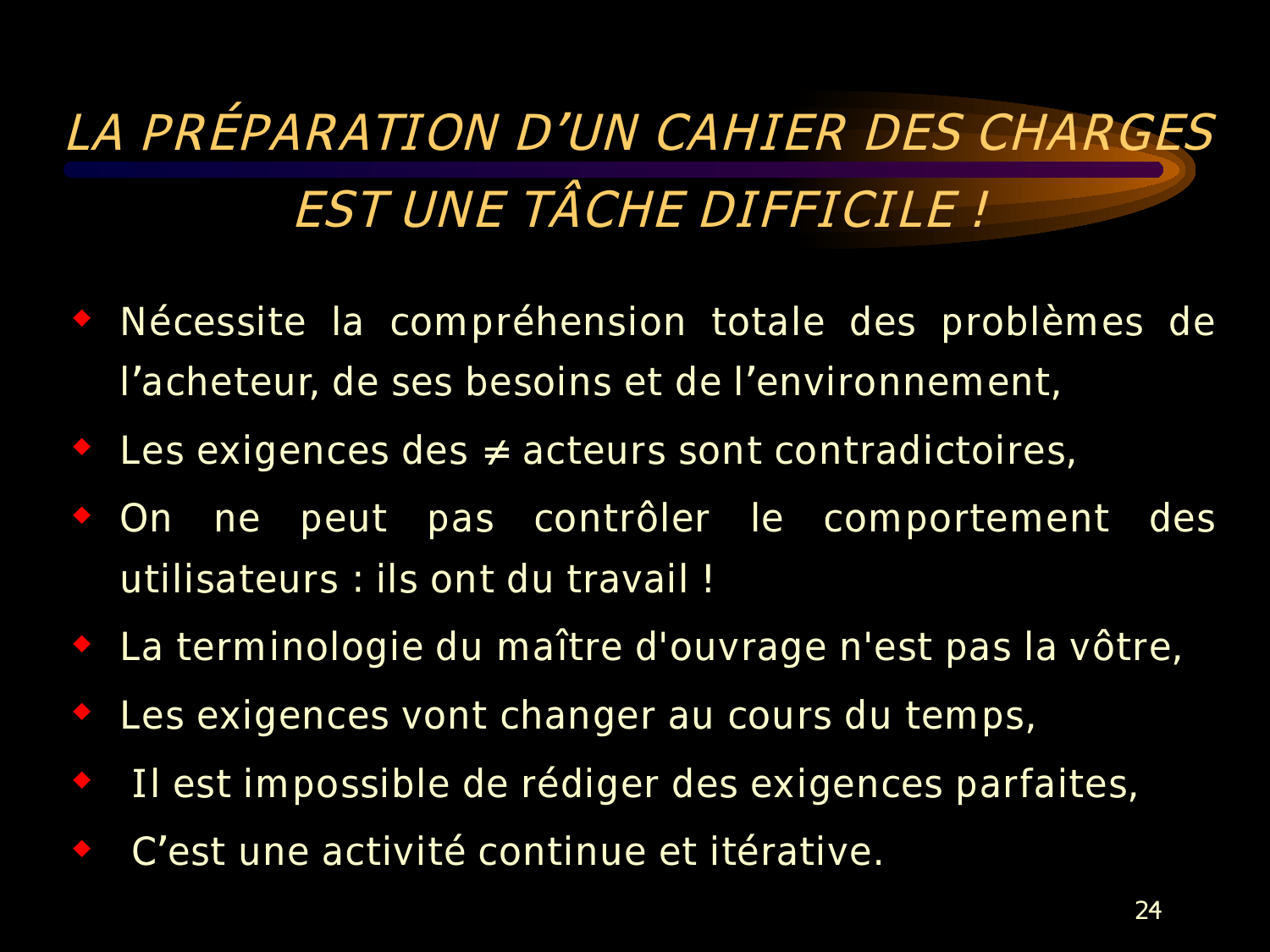

# LA PRÉPARATION D’UN CAHIER DES CHARGES EST UNE TÂCHE DIFFICILE !
Nécessite la compréhension totale des problèmes de l’acheteur, de ses besoins et de l’environnement,
Les exigences des ≠ acteurs sont contradictoires,
On ne peut pas contrôler le comportement des utilisateurs : ils ont du travail !
La terminologie du maître d'ouvrage n'est pas la vôtre,
Les exigences vont changer au cours du temps,
 Il est impossible de rédiger des exigences parfaites,
 C’est une activité continue et itérative.
24